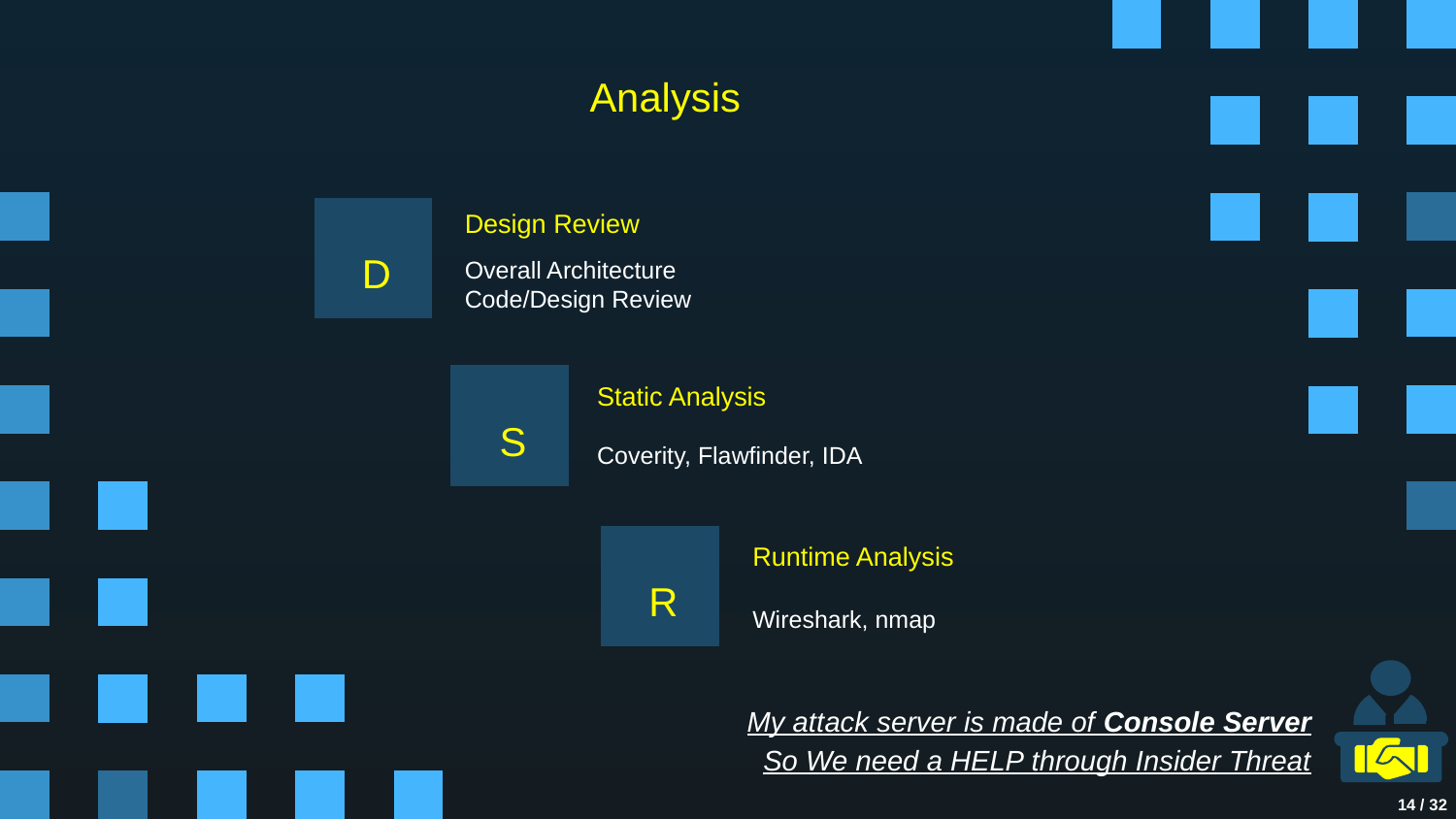

# Analysis
Design Review

D
Overall Architecture
Code/Design Review
Static Analysis

S
Coverity, Flawfinder, IDA
Runtime Analysis

R
Wireshark, nmap

My attack server is made of Console Server
So We need a HELP through Insider Threat
14 / 32